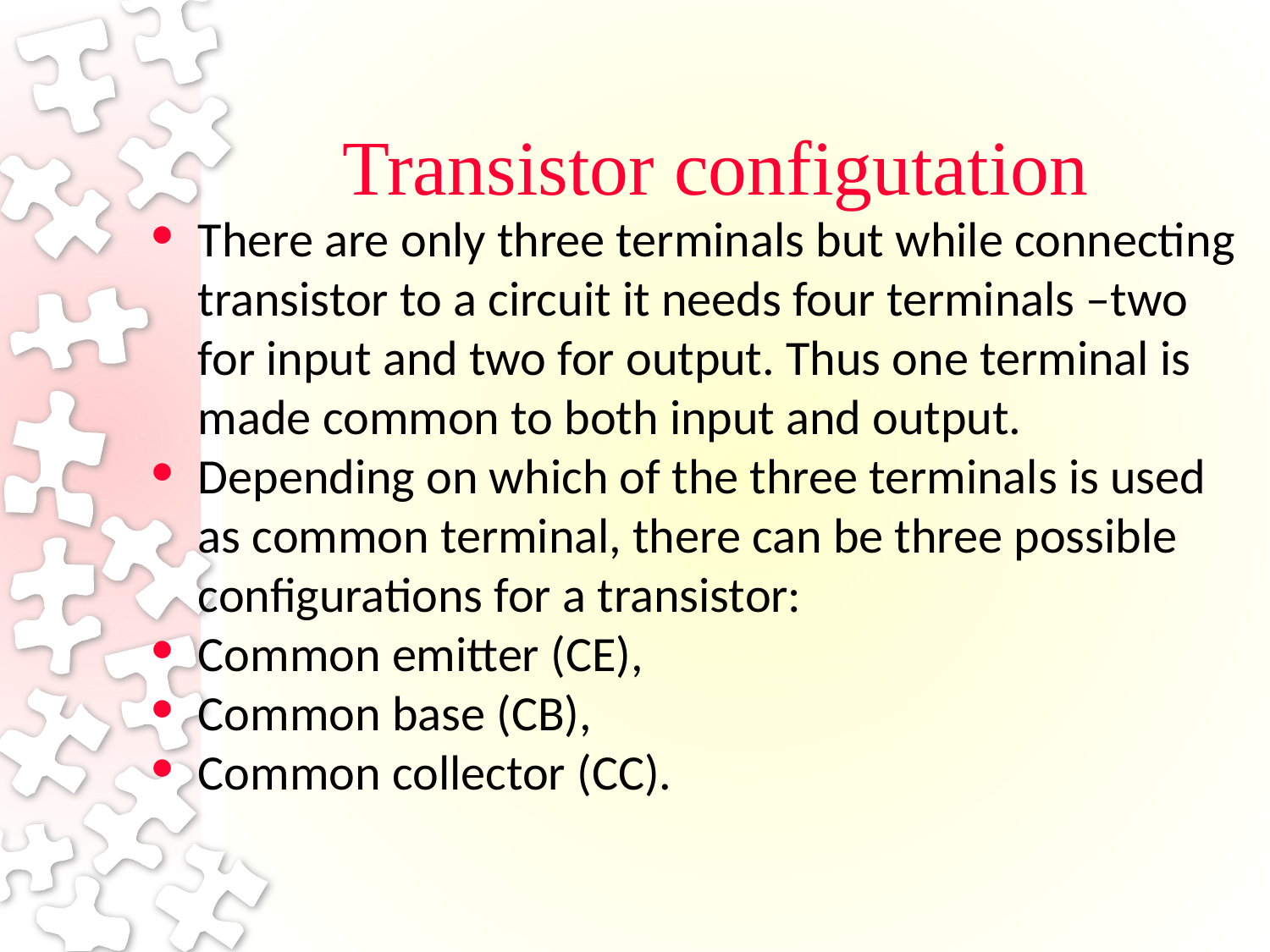

# Transistor configutation
There are only three terminals but while connecting transistor to a circuit it needs four terminals –two for input and two for output. Thus one terminal is made common to both input and output.
Depending on which of the three terminals is used as common terminal, there can be three possible configurations for a transistor:
Common emitter (CE),
Common base (CB),
Common collector (CC).